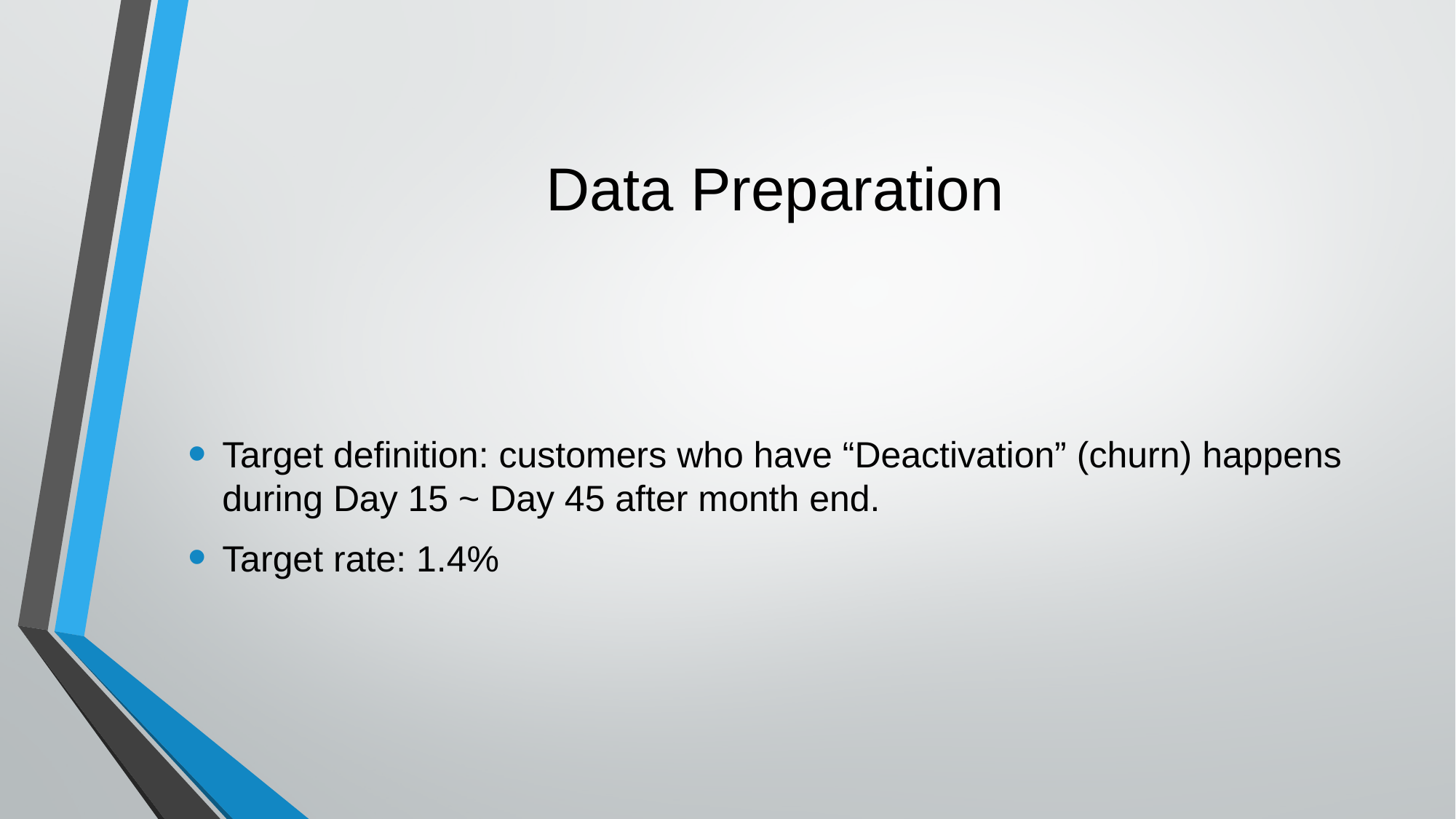

# Data Preparation
Target definition: customers who have “Deactivation” (churn) happens during Day 15 ~ Day 45 after month end.
Target rate: 1.4%